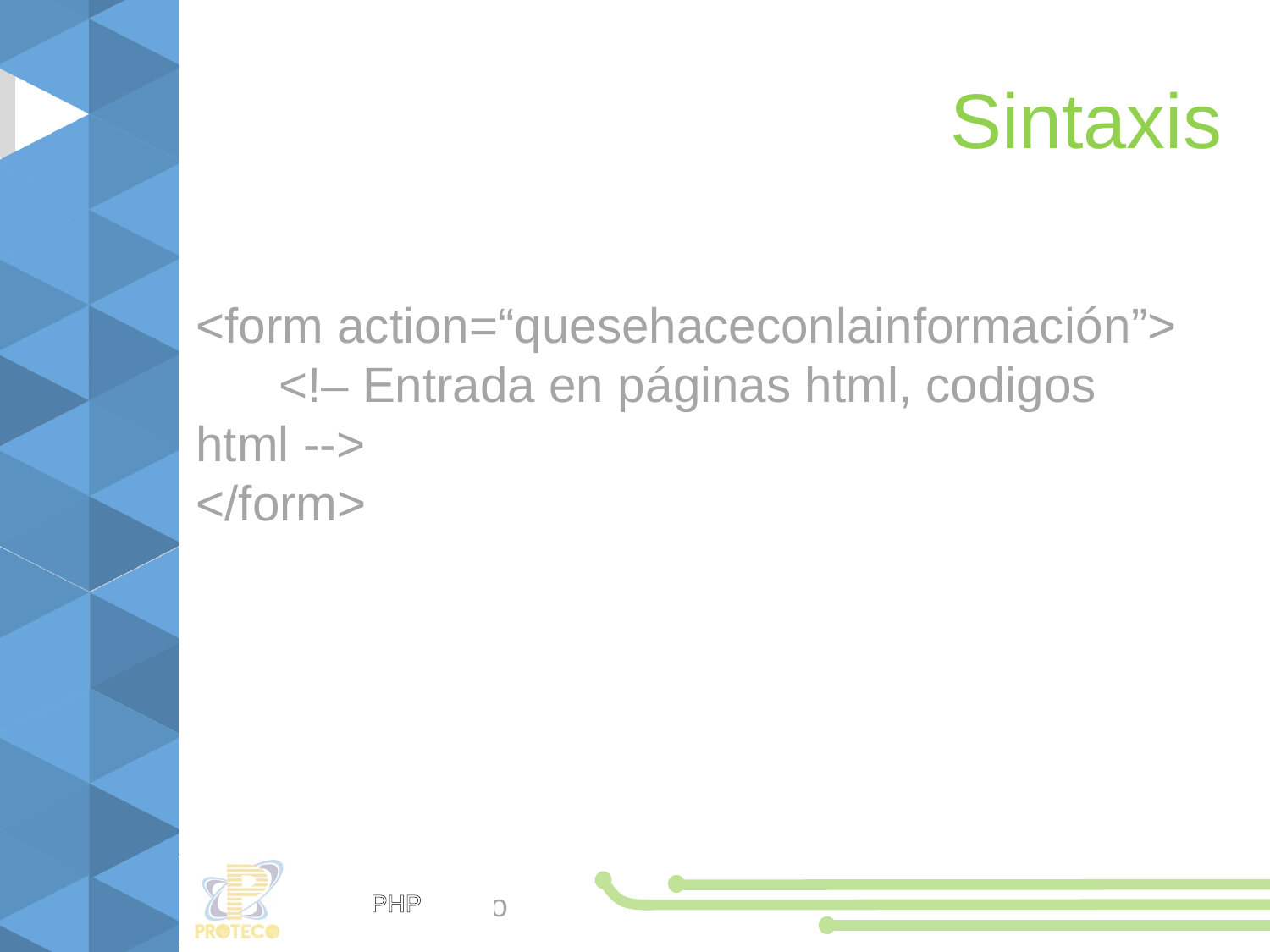

# Sintaxis

<form action=“quesehaceconlainformación”>
      <!– Entrada en páginas html, codigos html -->
</form>
PHP